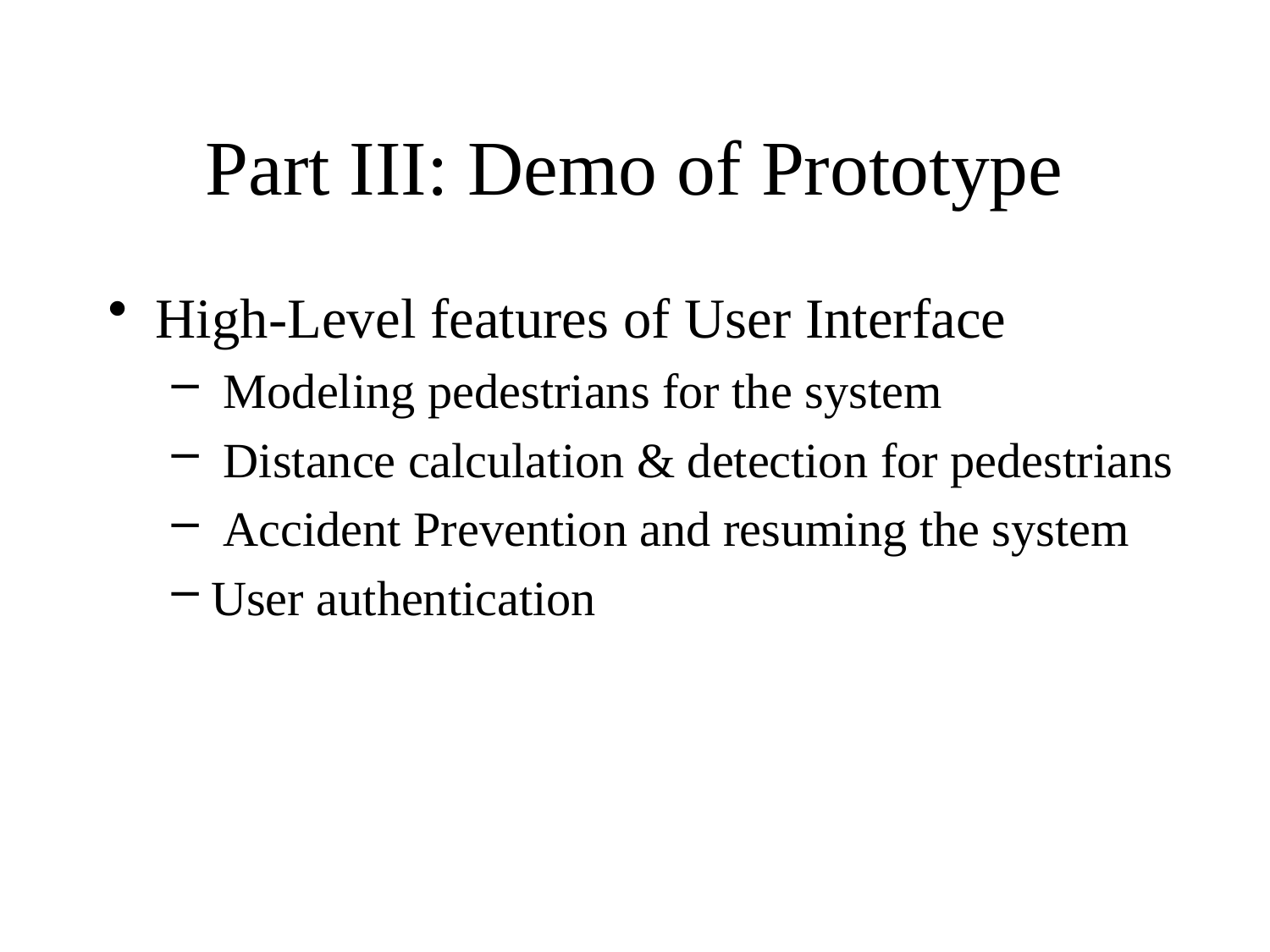

# Part III: Demo of Prototype
High-Level features of User Interface
 Modeling pedestrians for the system
 Distance calculation & detection for pedestrians
 Accident Prevention and resuming the system
User authentication